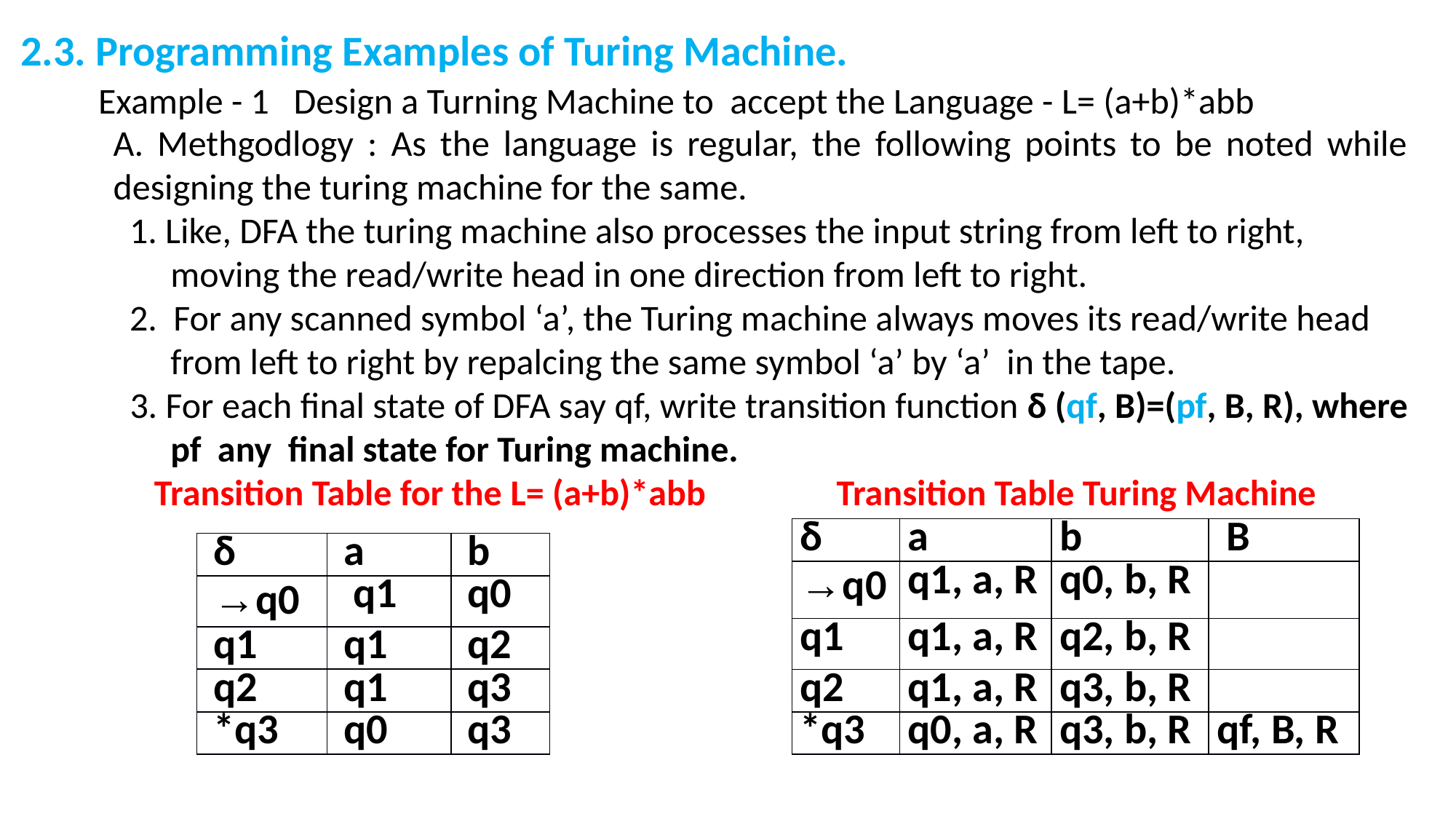

2.3. Programming Examples of Turing Machine.

Example - 1   Design a Turning Machine to  accept the Language - L= (a+b)*abb
A. Methgodlogy : As the language is regular, the following points to be noted while designing the turing machine for the same.
  1. Like, DFA the turing machine also processes the input string from left to right,
       moving the read/write head in one direction from left to right.
  2.  For any scanned symbol ‘a’, the Turing machine always moves its read/write head
       from left to right by repalcing the same symbol ‘a’ by ‘a’  in the tape.
  3. For each final state of DFA say qf, write transition function δ (qf, B)=(pf, B, R), where
       pf  any  final state for Turing machine.
     Transition Table for the L= (a+b)*abb                Transition Table Turing Machine

| δ | a | b | B |
| --- | --- | --- | --- |
| →q0 | q1, a, R | q0, b, R |  |
| q1 | q1, a, R | q2, b, R |  |
| q2 | q1, a, R | q3, b, R |  |
| \*q3 | q0, a, R | q3, b, R | qf, B, R |
| δ | a | b |
| --- | --- | --- |
| →q0 | q1 | q0 |
| q1 | q1 | q2 |
| q2 | q1 | q3 |
| \*q3 | q0 | q3 |